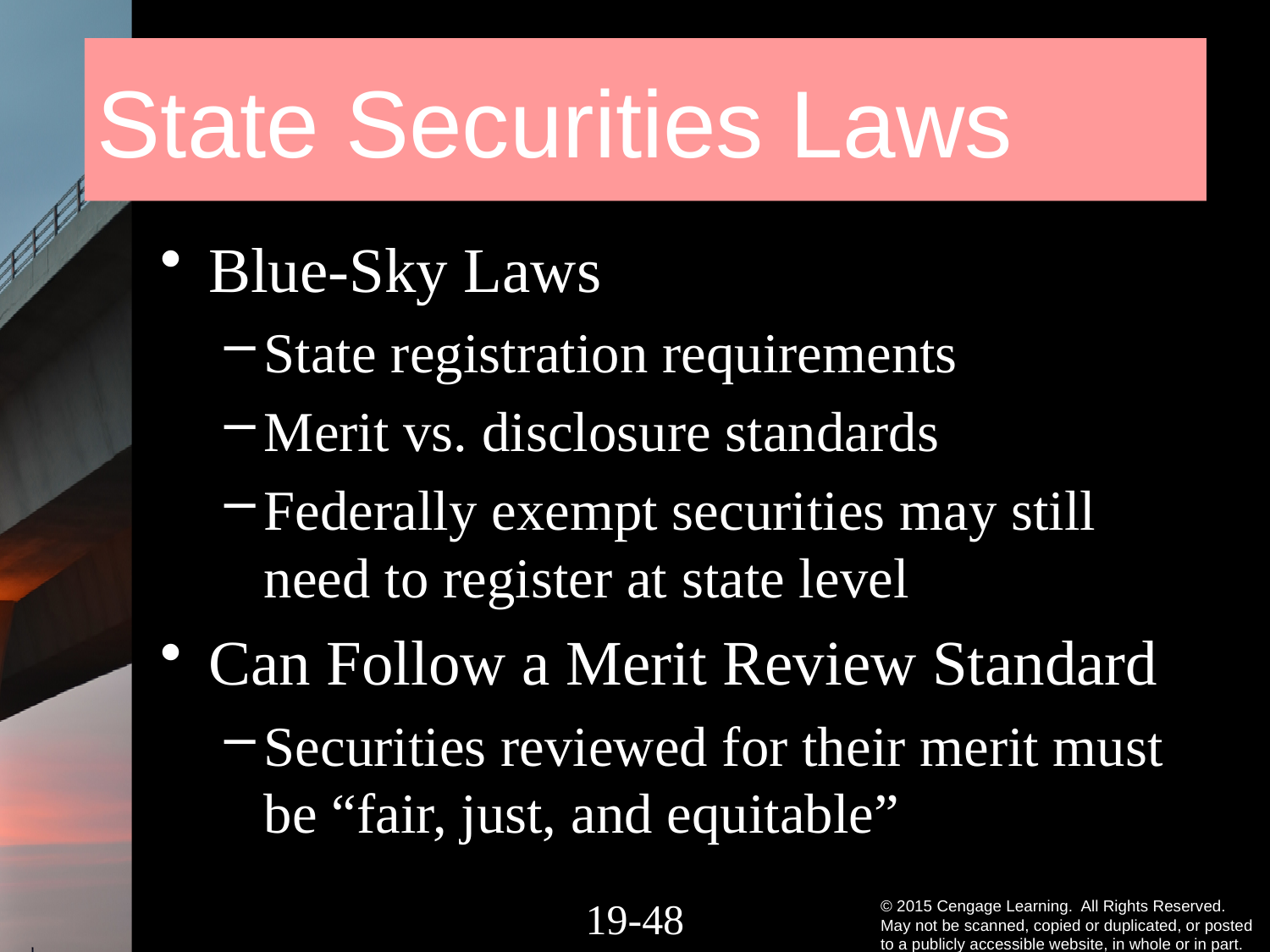

# State Securities Laws
Blue-Sky Laws
State registration requirements
Merit vs. disclosure standards
Federally exempt securities may still need to register at state level
Can Follow a Merit Review Standard
Securities reviewed for their merit must be “fair, just, and equitable”

19-48